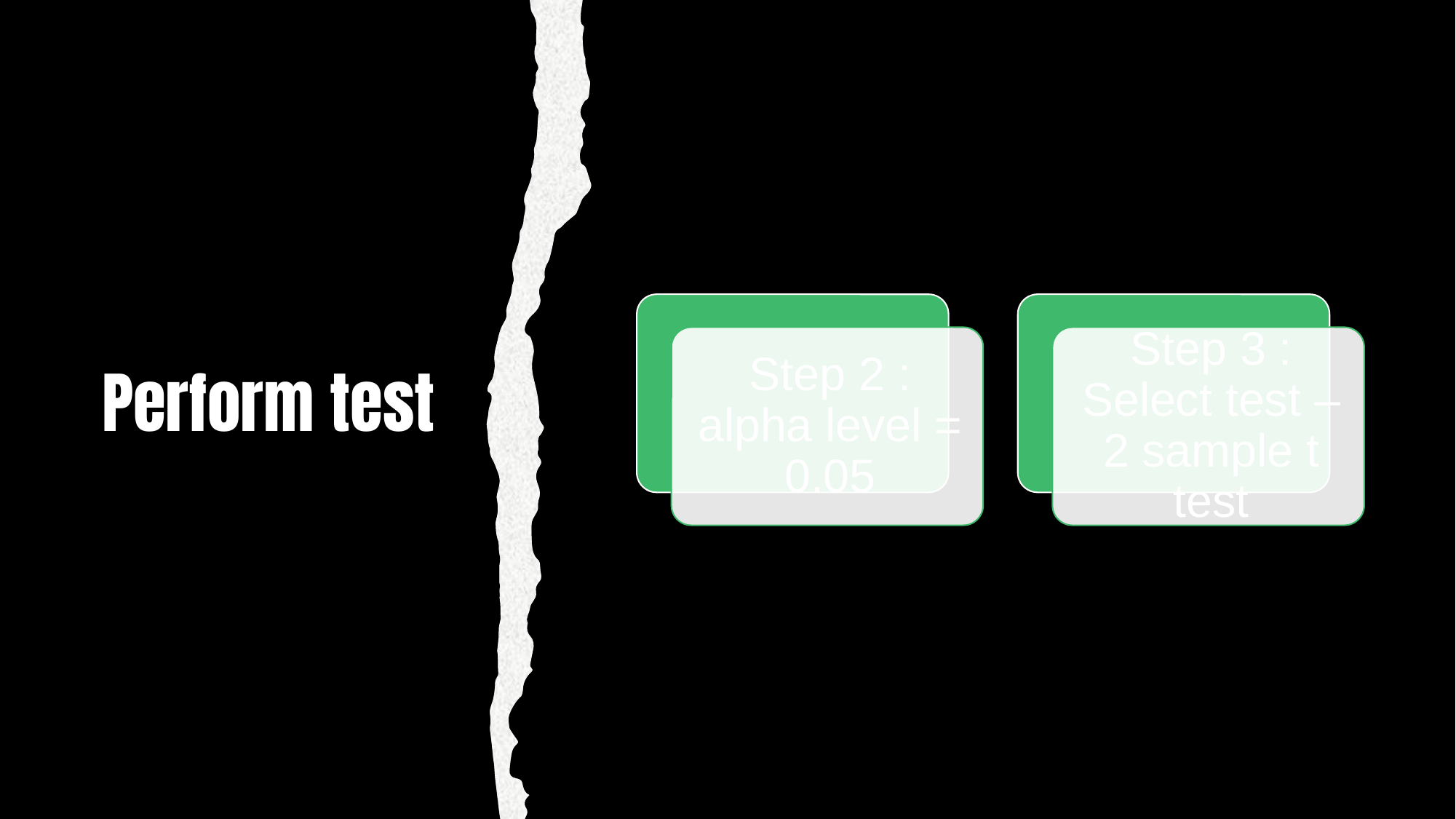

Step 2 : alpha level = 0.05
Step 3 : Select test – 2 sample t test
# Perform test